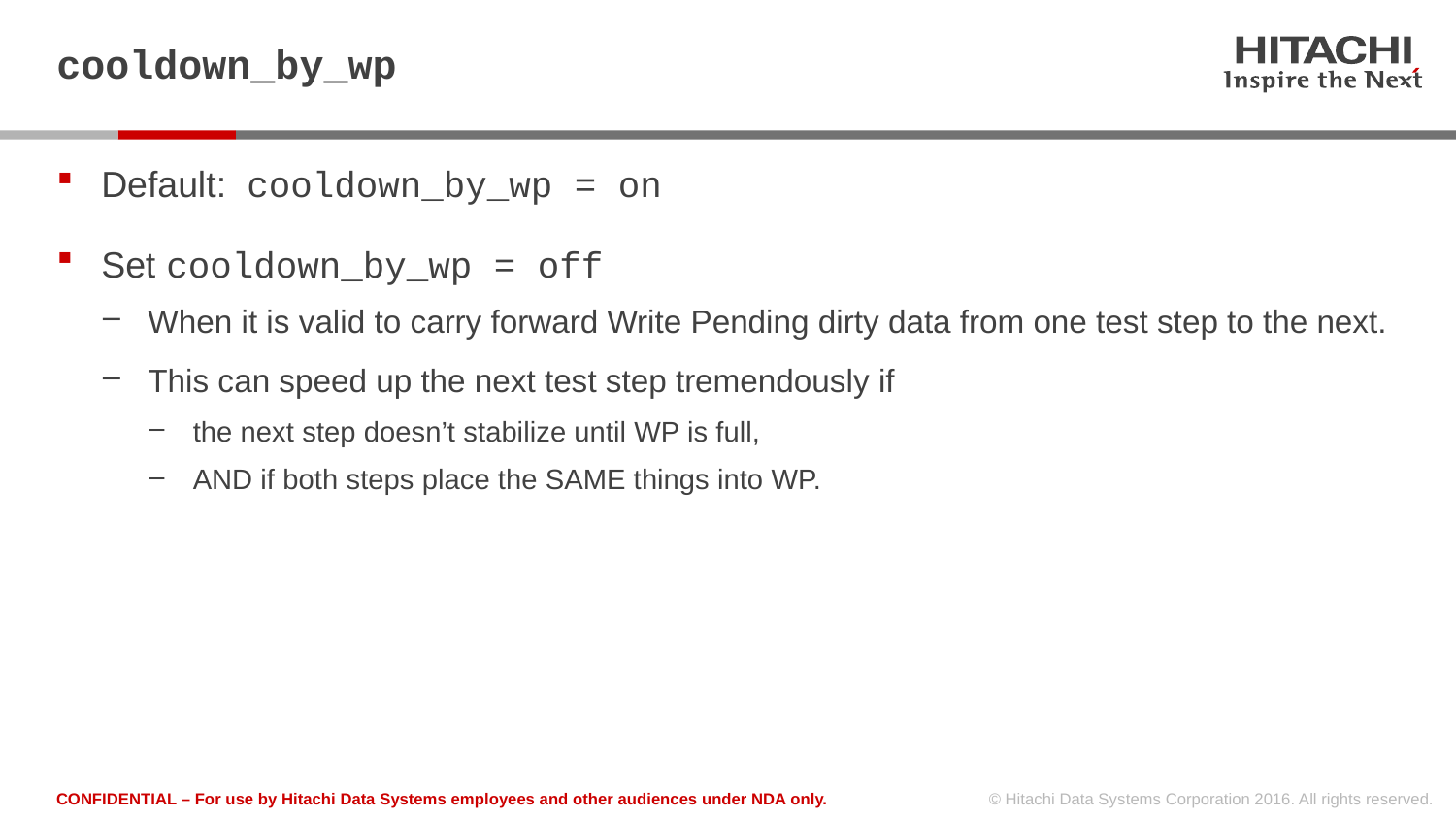

# cooldown_by_wp
Default:  cooldown_by_wp = on
Set cooldown_by_wp = off
When it is valid to carry forward Write Pending dirty data from one test step to the next.
This can speed up the next test step tremendously if
the next step doesn’t stabilize until WP is full,
AND if both steps place the SAME things into WP.